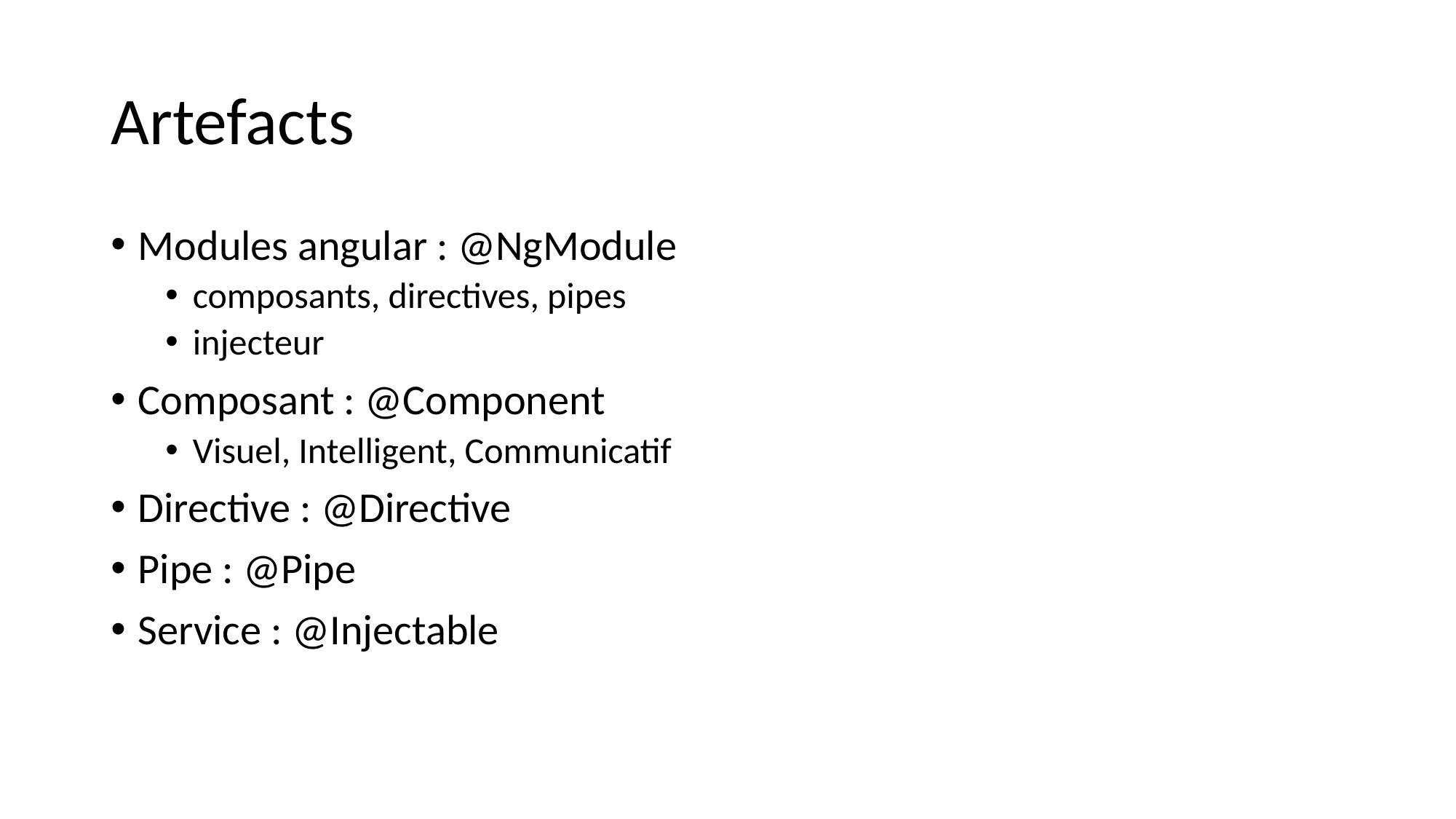

# Artefacts
Modules angular : @NgModule
composants, directives, pipes
injecteur
Composant : @Component
Visuel, Intelligent, Communicatif
Directive : @Directive
Pipe : @Pipe
Service : @Injectable